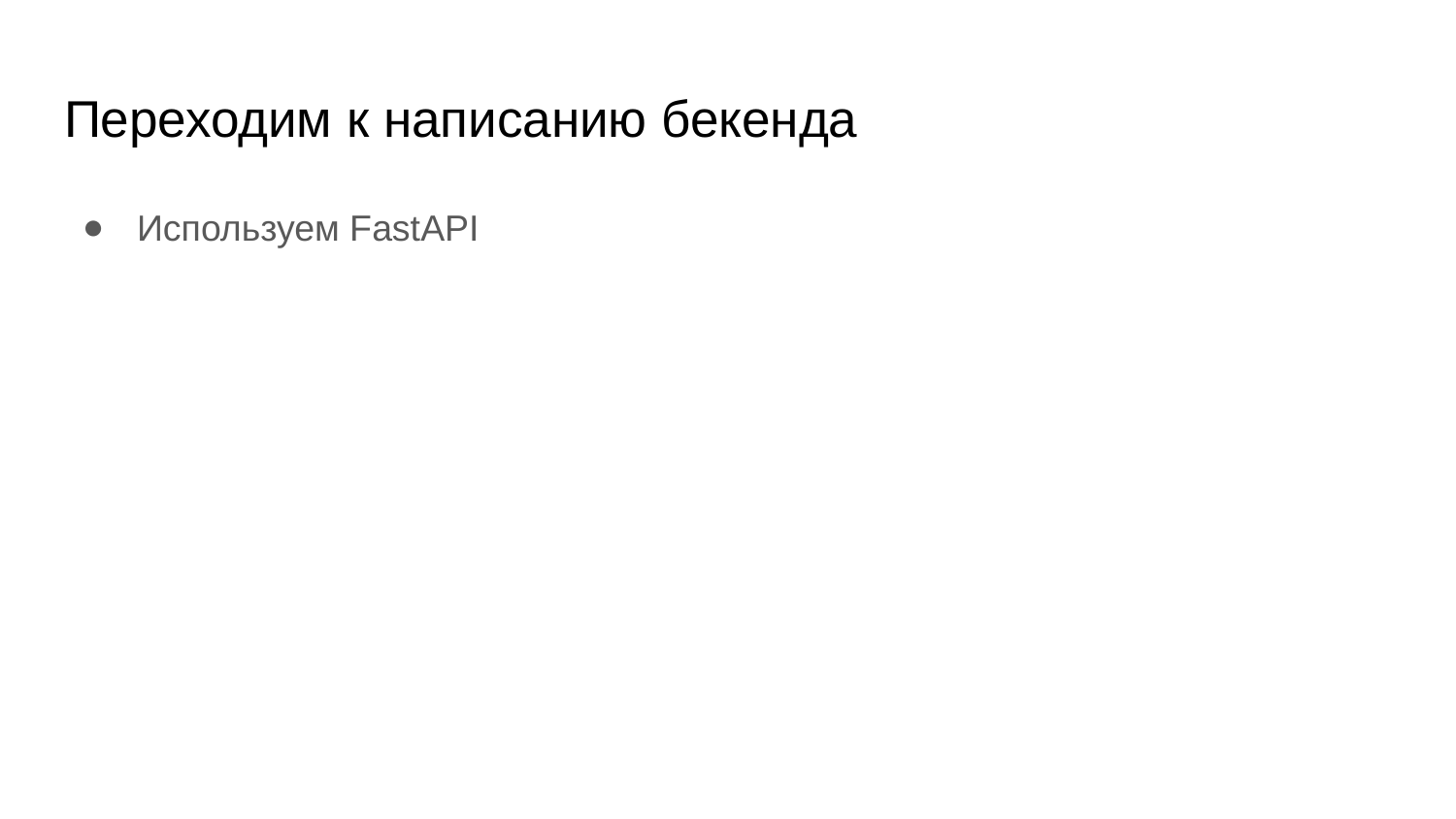

# Переходим к написанию бекенда
Используем FastAPI